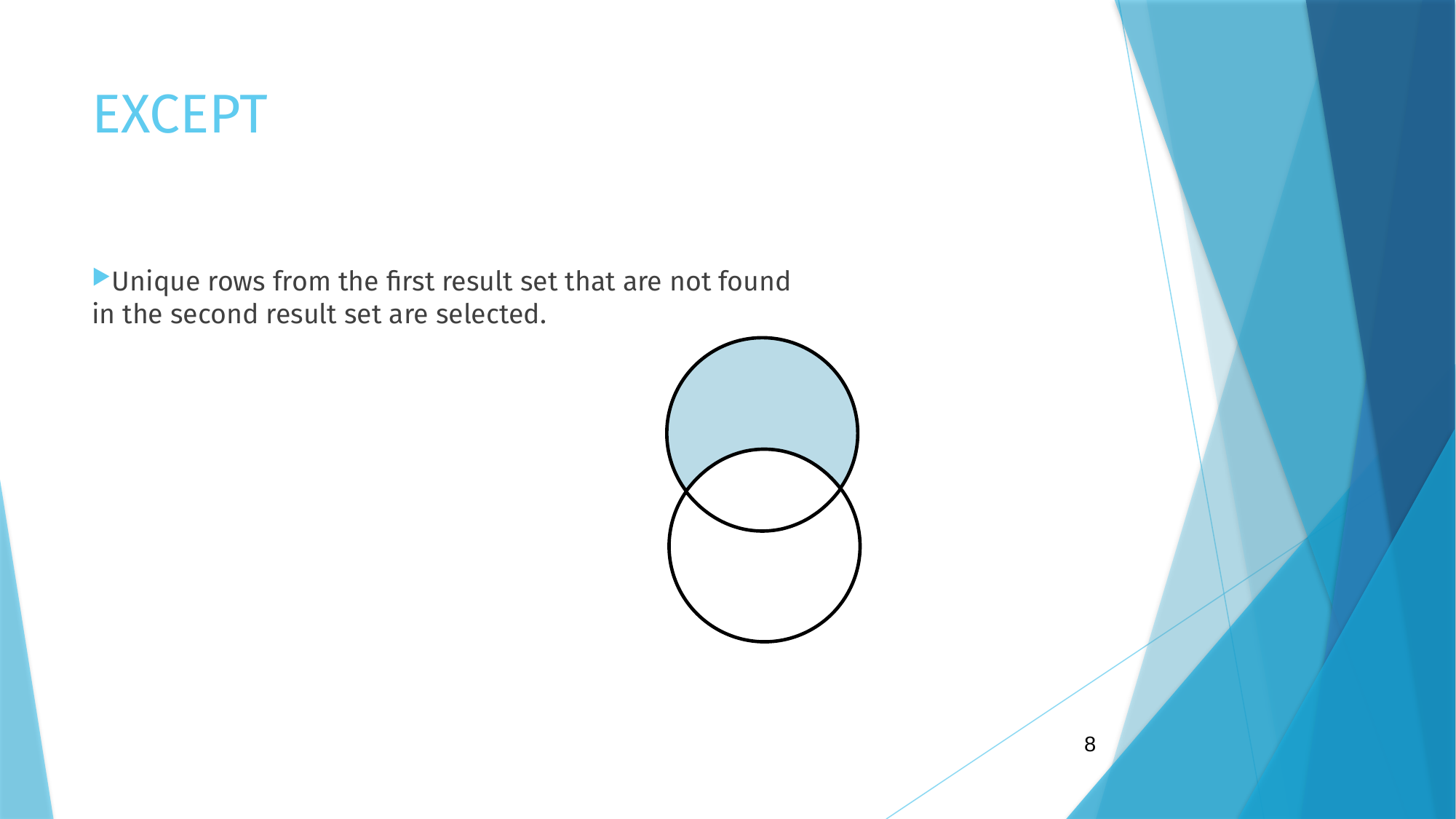

# EXCEPT
Unique rows from the first result set that are not found
in the second result set are selected.

8